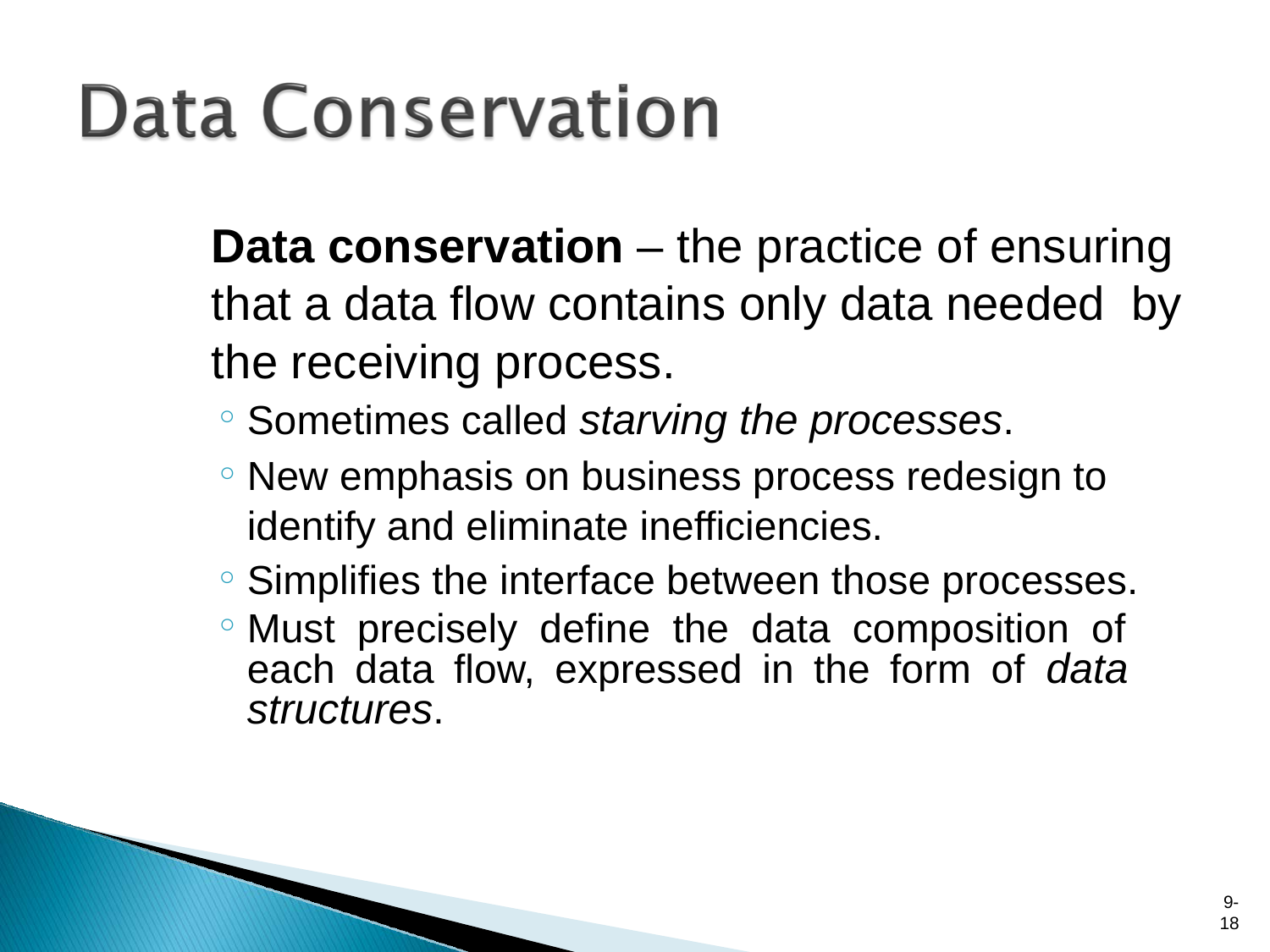

# Data conservation – the practice of ensuring
that a data flow contains only data needed  by the receiving process.
Sometimes called starving the processes.
New emphasis on business process redesign to  identify and eliminate inefficiencies.
Simplifies the interface between those processes.
Must precisely define the data composition of  each data flow, expressed in the form of data  structures.
9-
18